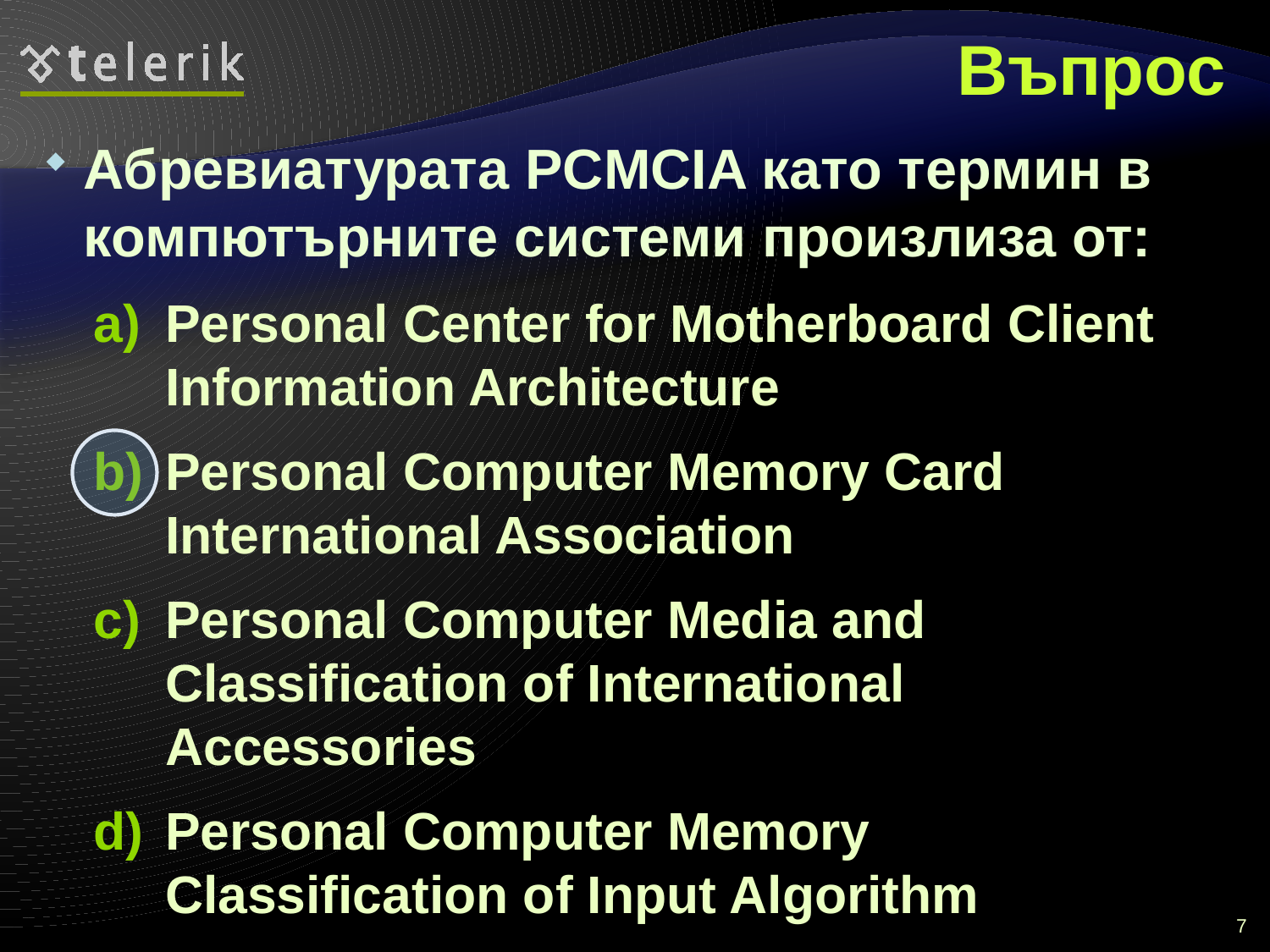

# Въпрос
Абревиатурата PCMCIA като термин в компютърните системи произлиза от:
Personal Center for Motherboard Client Information Architecture
Personal Computer Memory Card International Association
Personal Computer Media and Classification of International Accessories
Personal Computer Memory Classification of Input Algorithm

7